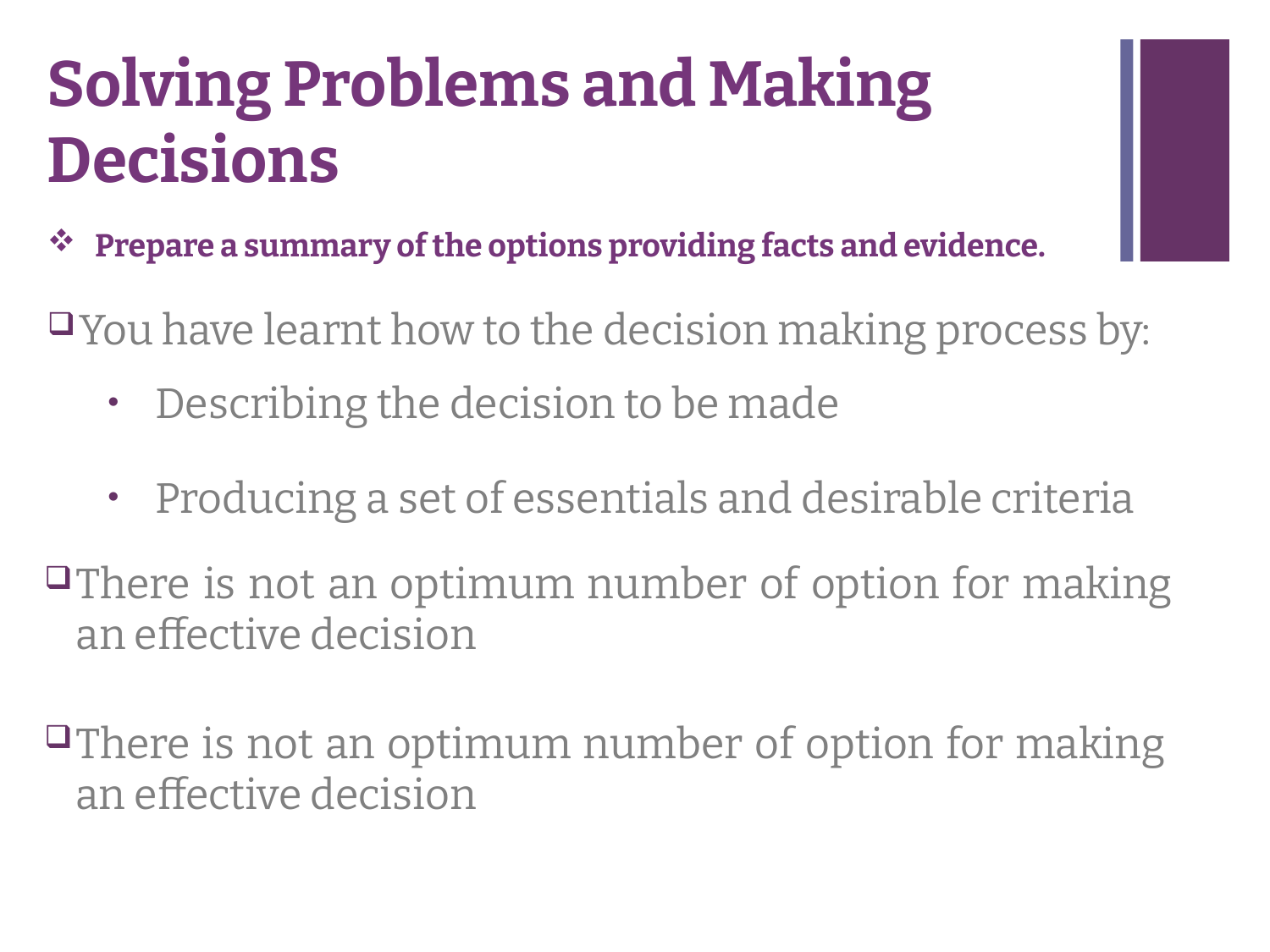

Solving Problems and Making Decisions

Prepare a summary of the options providing facts and evidence.
You have learnt how to the decision making process by:
Describing the decision to be made
Producing a set of essentials and desirable criteria
There is not an optimum number of option for making an effective decision
There is not an optimum number of option for making an effective decision